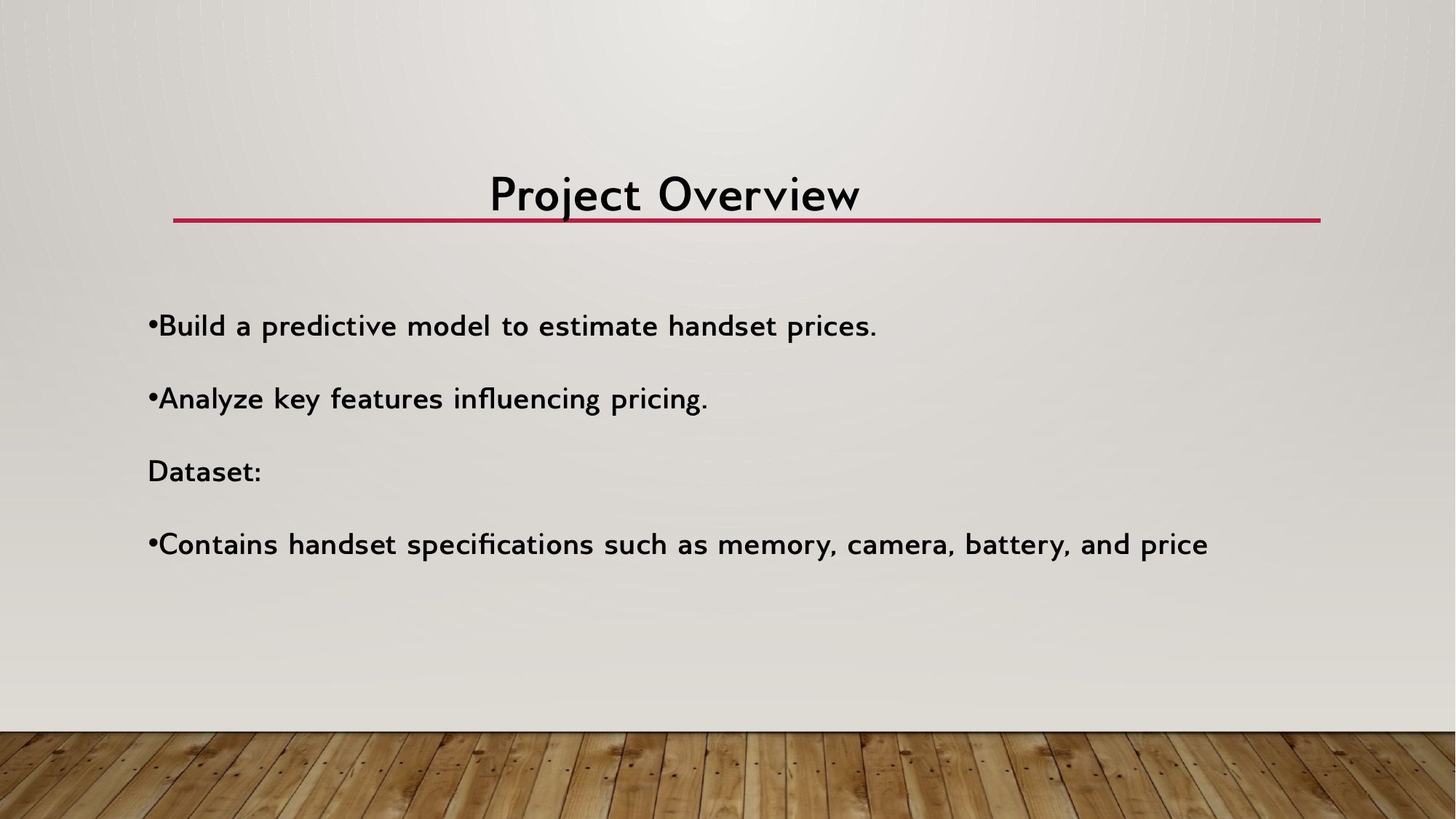

Project Overview
Build a predictive model to estimate handset prices.

Analyze key features influencing pricing.

Dataset:

Contains handset specifications such as memory, camera, battery, and price